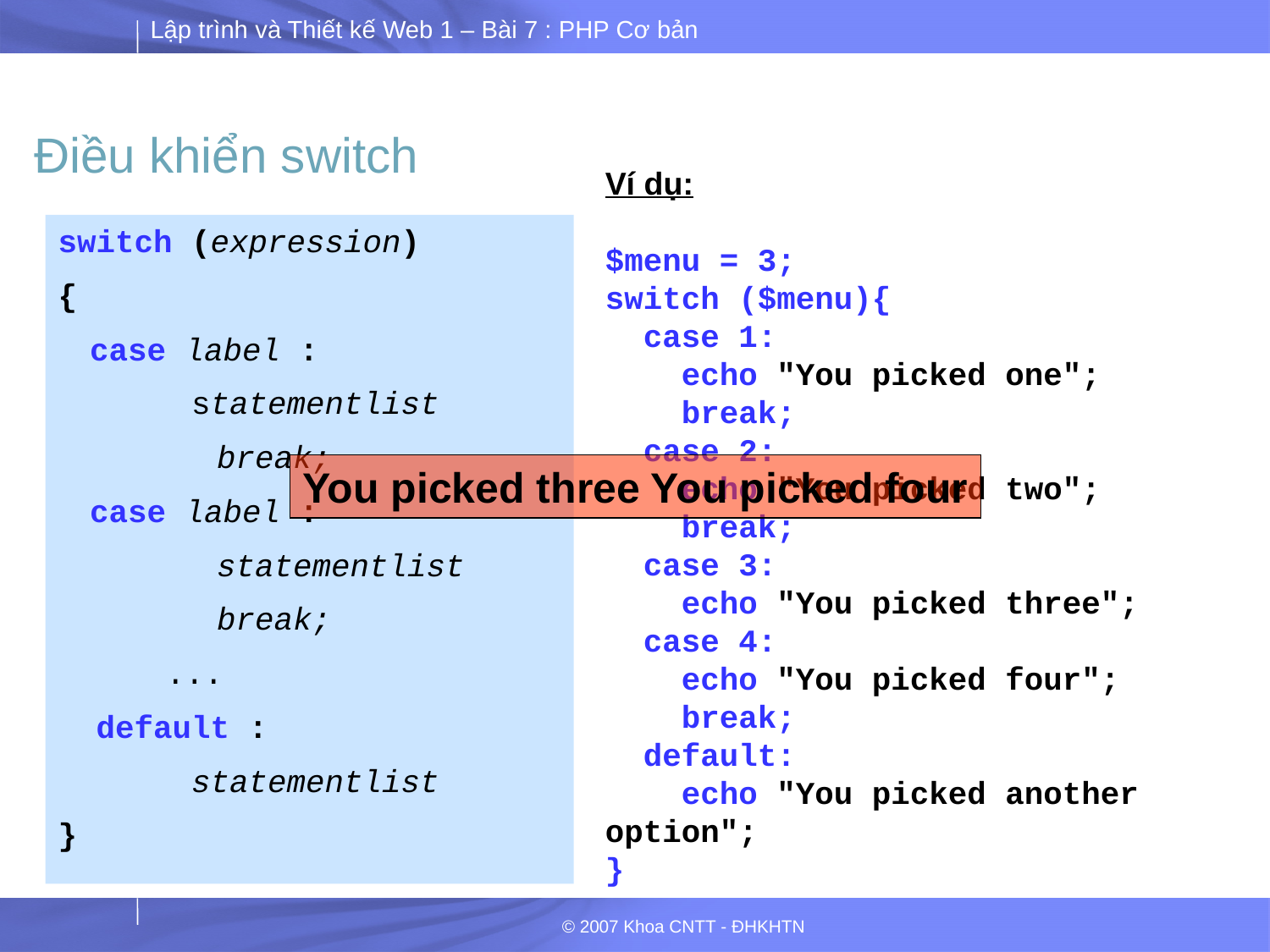

Điều khiển switch
Ví dụ:

$menu = 3;
switch ($menu){
  case 1:
    echo "You picked one";
    break;
  case 2:
    echo "You picked two";
    break;
  case 3:
    echo "You picked three";
  case 4:
    echo "You picked four";
    break;
  default:
    echo "You picked another option";
}
switch (expression)
{
	case label :
       statementlist
		break;
	case label :
		statementlist
		break;
	    ...
  default :
       statementlist
}
You picked three You picked four